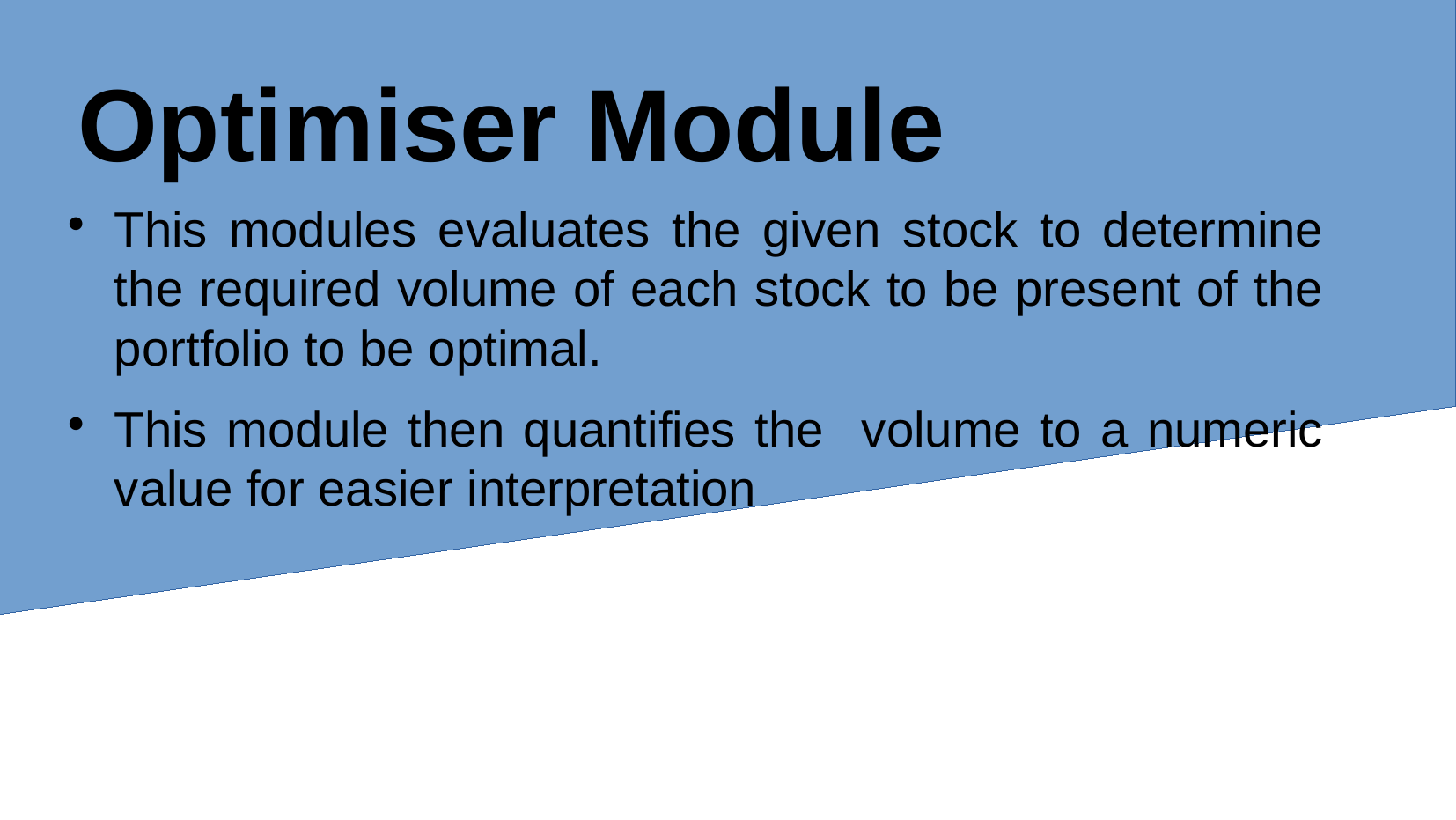

# Optimiser Module
This modules evaluates the given stock to determine the required volume of each stock to be present of the portfolio to be optimal.
This module then quantifies the  volume to a numeric value for easier interpretation